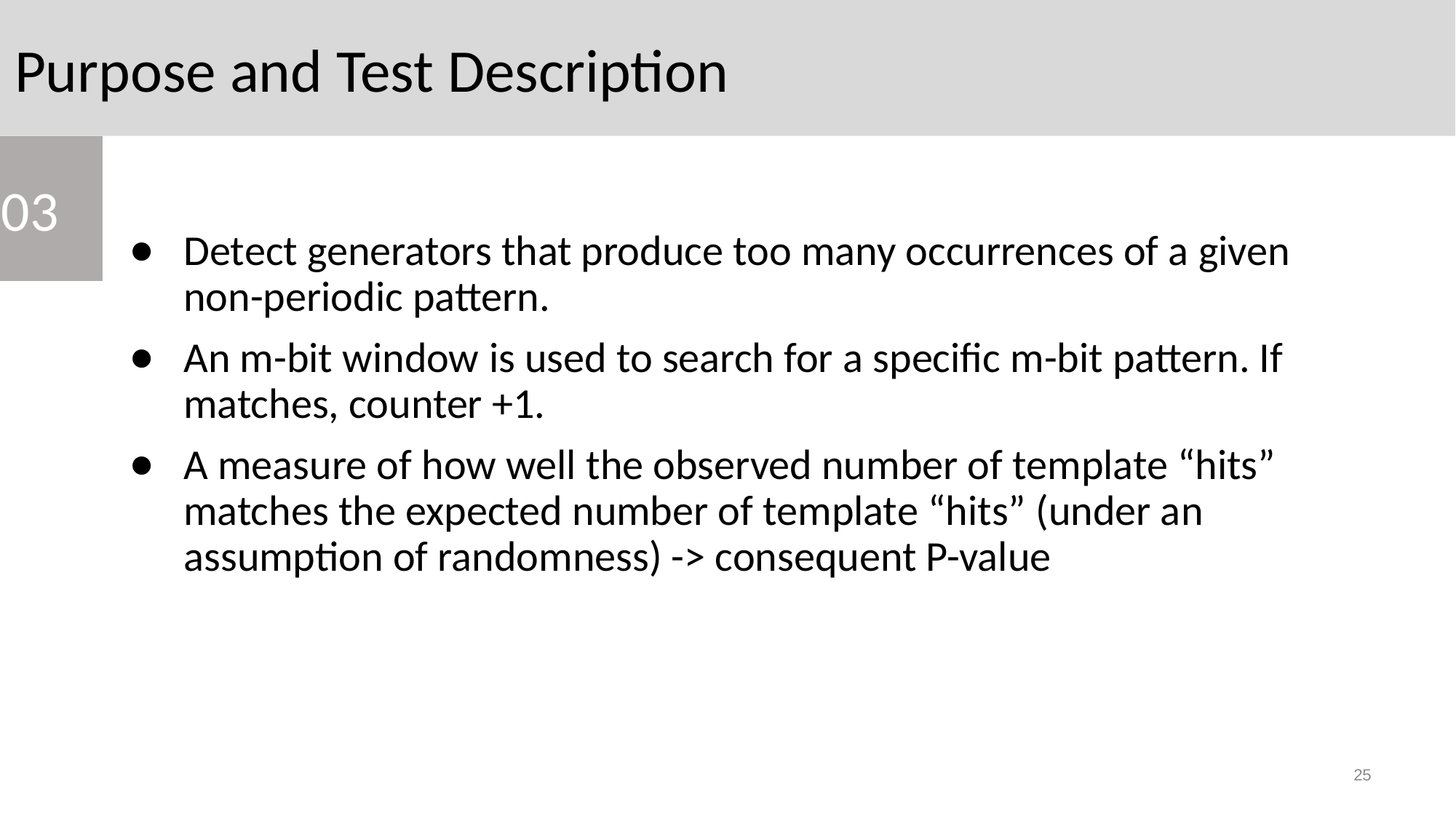

Purpose and Test Description
03
Detect generators that produce too many occurrences of a given non-periodic pattern.
An m-bit window is used to search for a specific m-bit pattern. If matches, counter +1.
A measure of how well the observed number of template “hits” matches the expected number of template “hits” (under an assumption of randomness) -> consequent P-value
25